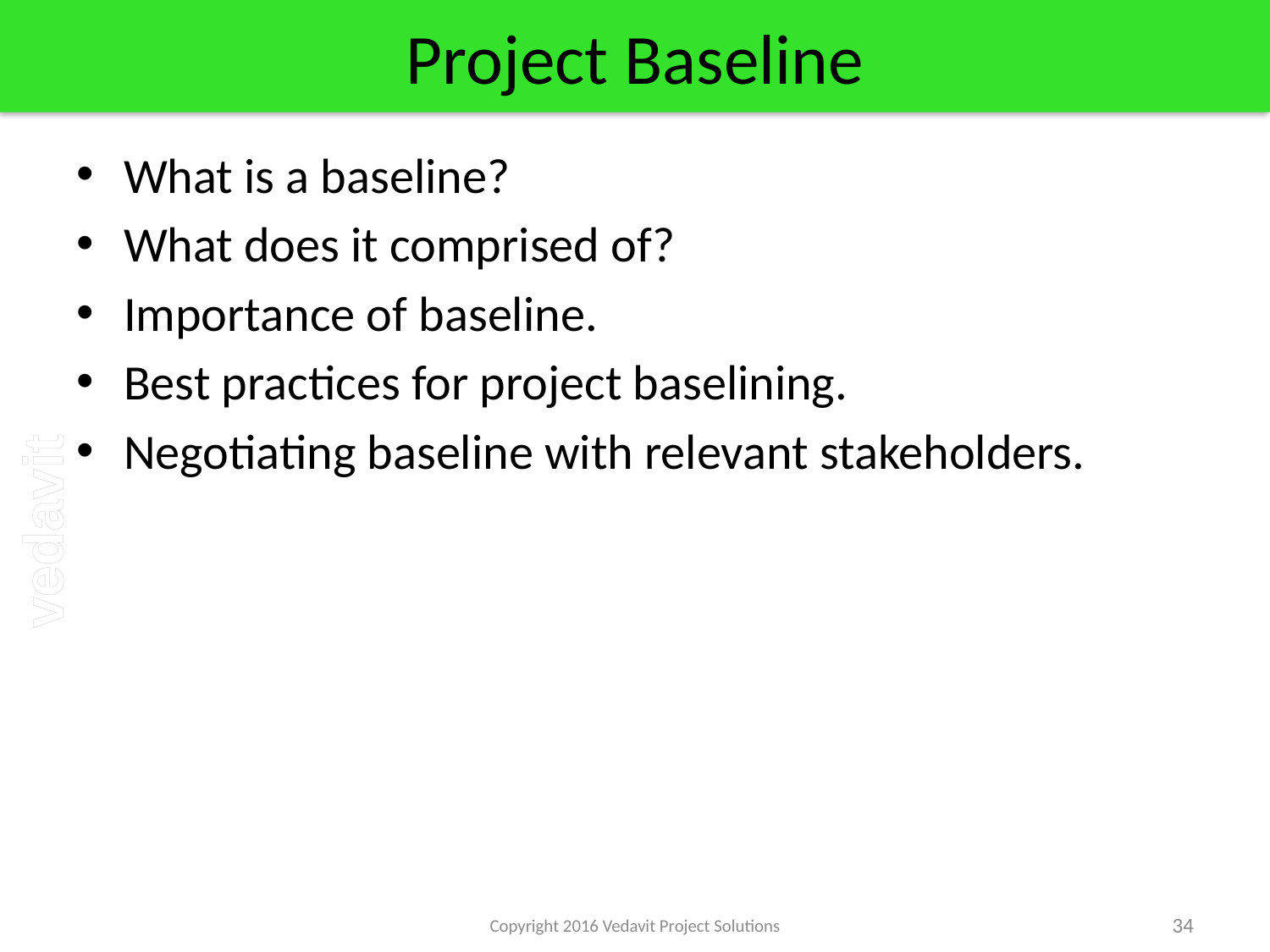

# Project Baseline
What is a baseline?
What does it comprised of?
Importance of baseline.
Best practices for project baselining.
Negotiating baseline with relevant stakeholders.
Copyright 2016 Vedavit Project Solutions
34